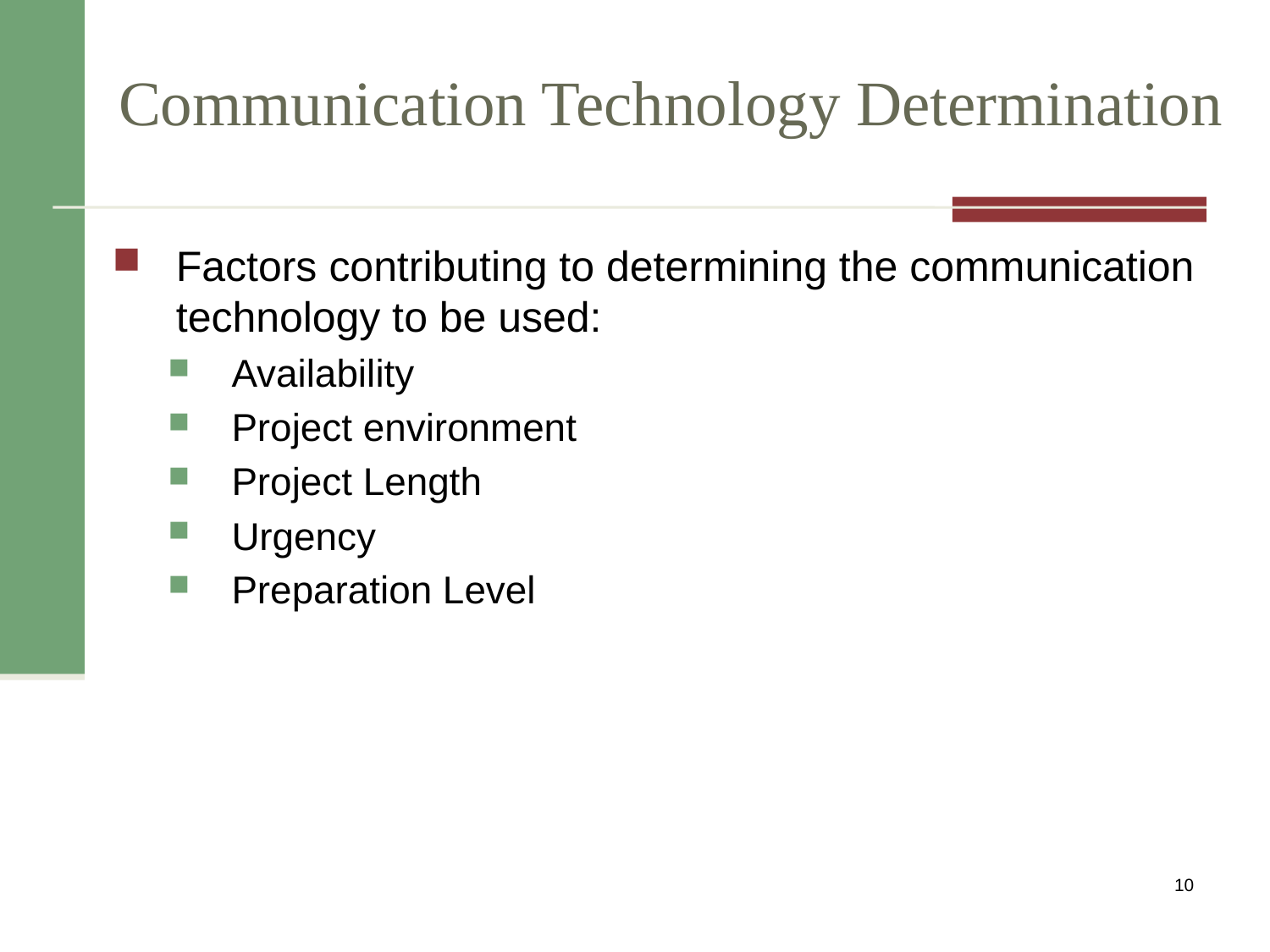

# Communication Technology Determination
Factors contributing to determining the communication technology to be used:
Availability
Project environment
Project Length
Urgency
Preparation Level
10